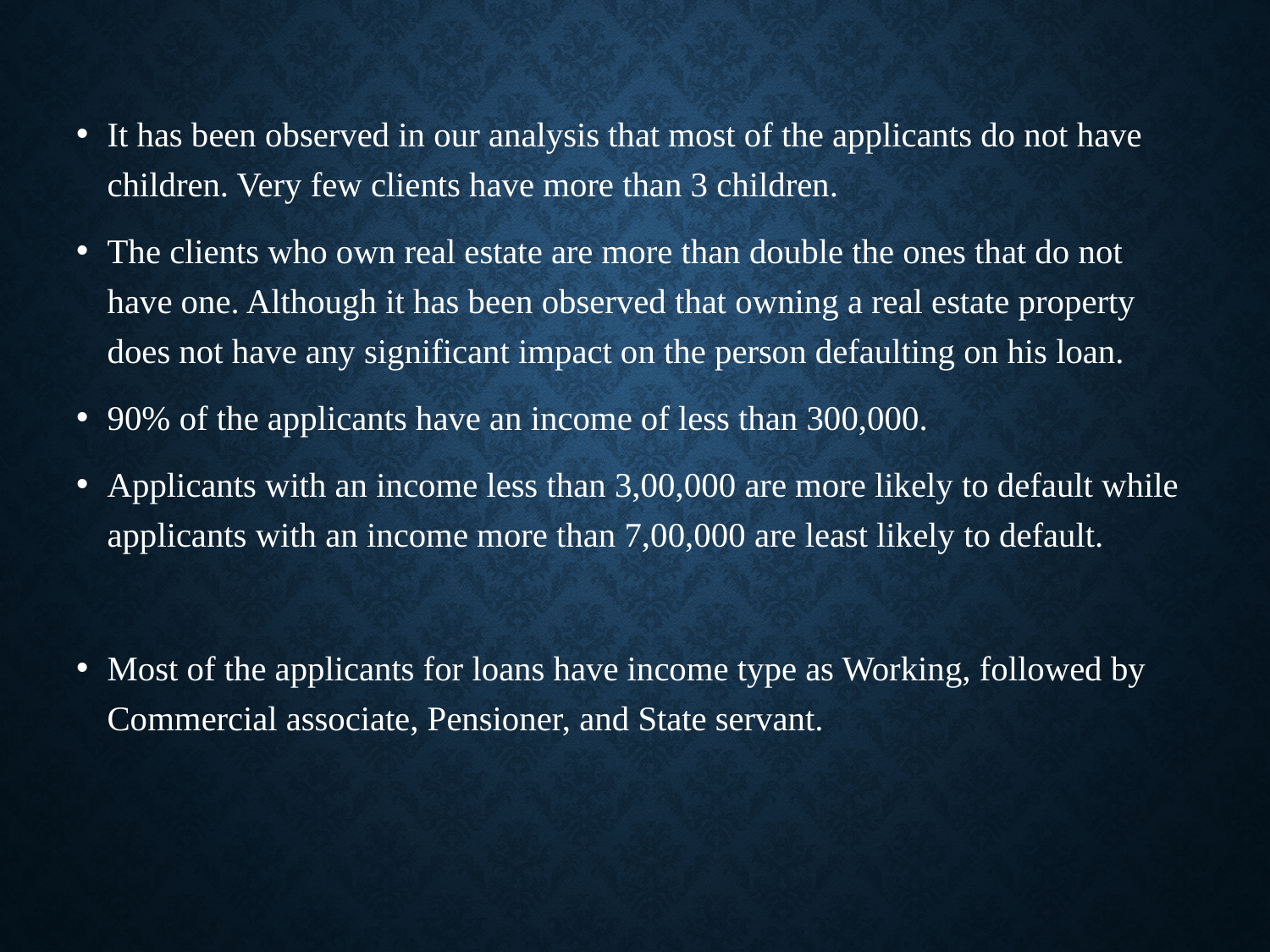

It has been observed in our analysis that most of the applicants do not have children. Very few clients have more than 3 children.
The clients who own real estate are more than double the ones that do not have one. Although it has been observed that owning a real estate property does not have any significant impact on the person defaulting on his loan.
90% of the applicants have an income of less than 300,000.
Applicants with an income less than 3,00,000 are more likely to default while applicants with an income more than 7,00,000 are least likely to default.

Most of the applicants for loans have income type as Working, followed by Commercial associate, Pensioner, and State servant.